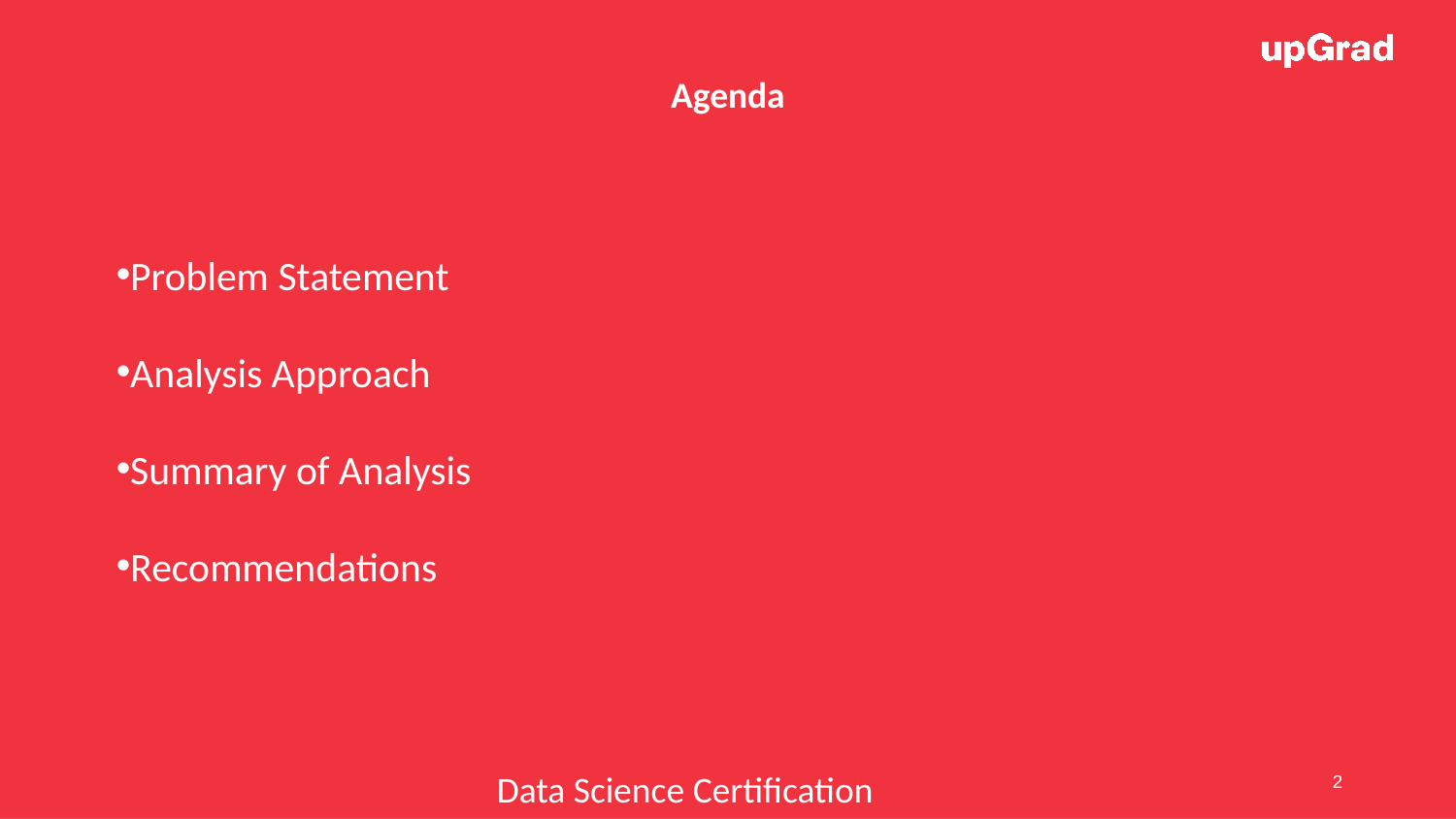

Agenda
Problem Statement

Analysis Approach

Summary of Analysis

Recommendations
Data Science Certification Program
2